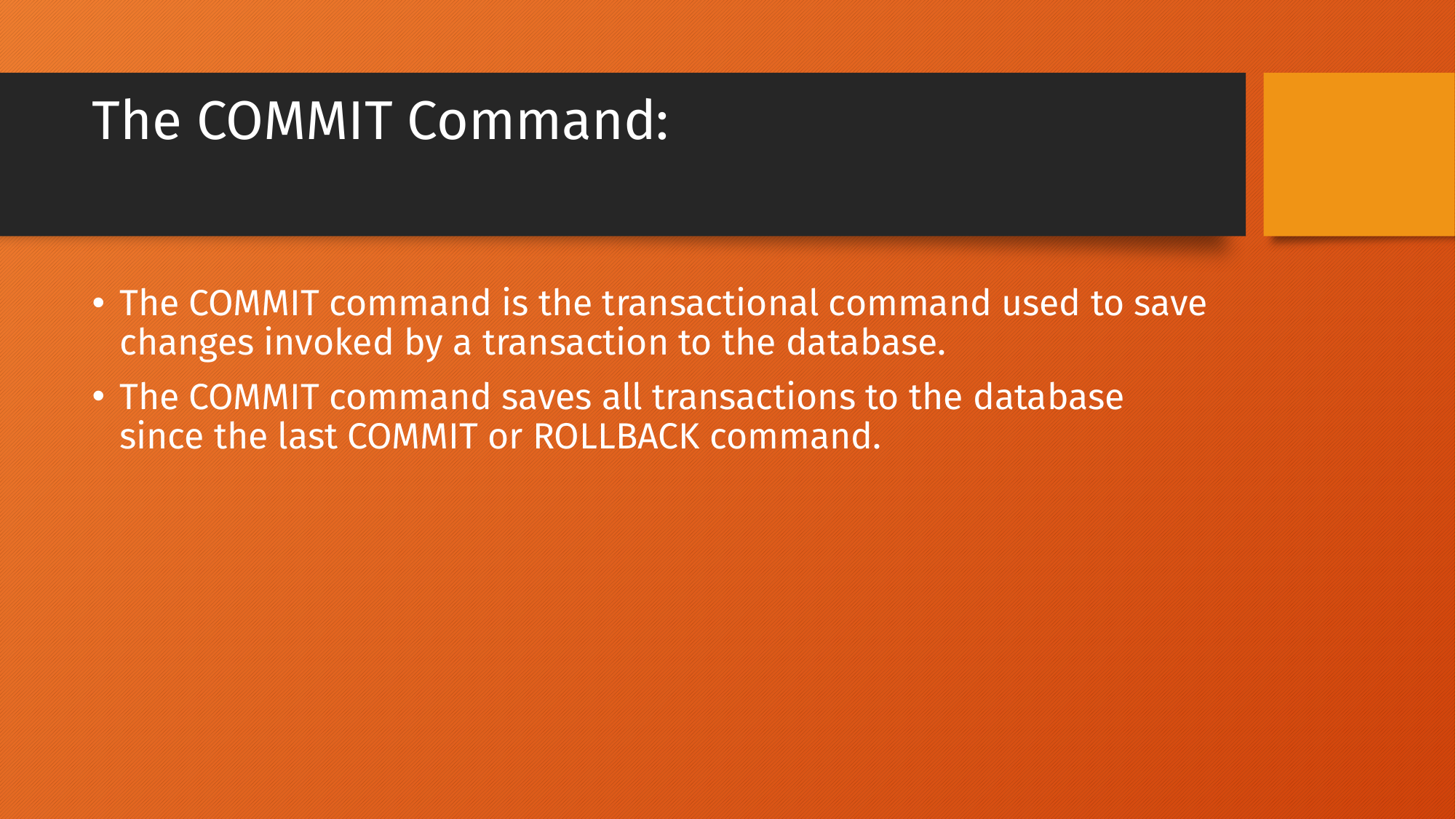

# The COMMIT Command:
The COMMIT command is the transactional command used to save changes invoked by a transaction to the database.
The COMMIT command saves all transactions to the database since the last COMMIT or ROLLBACK command.